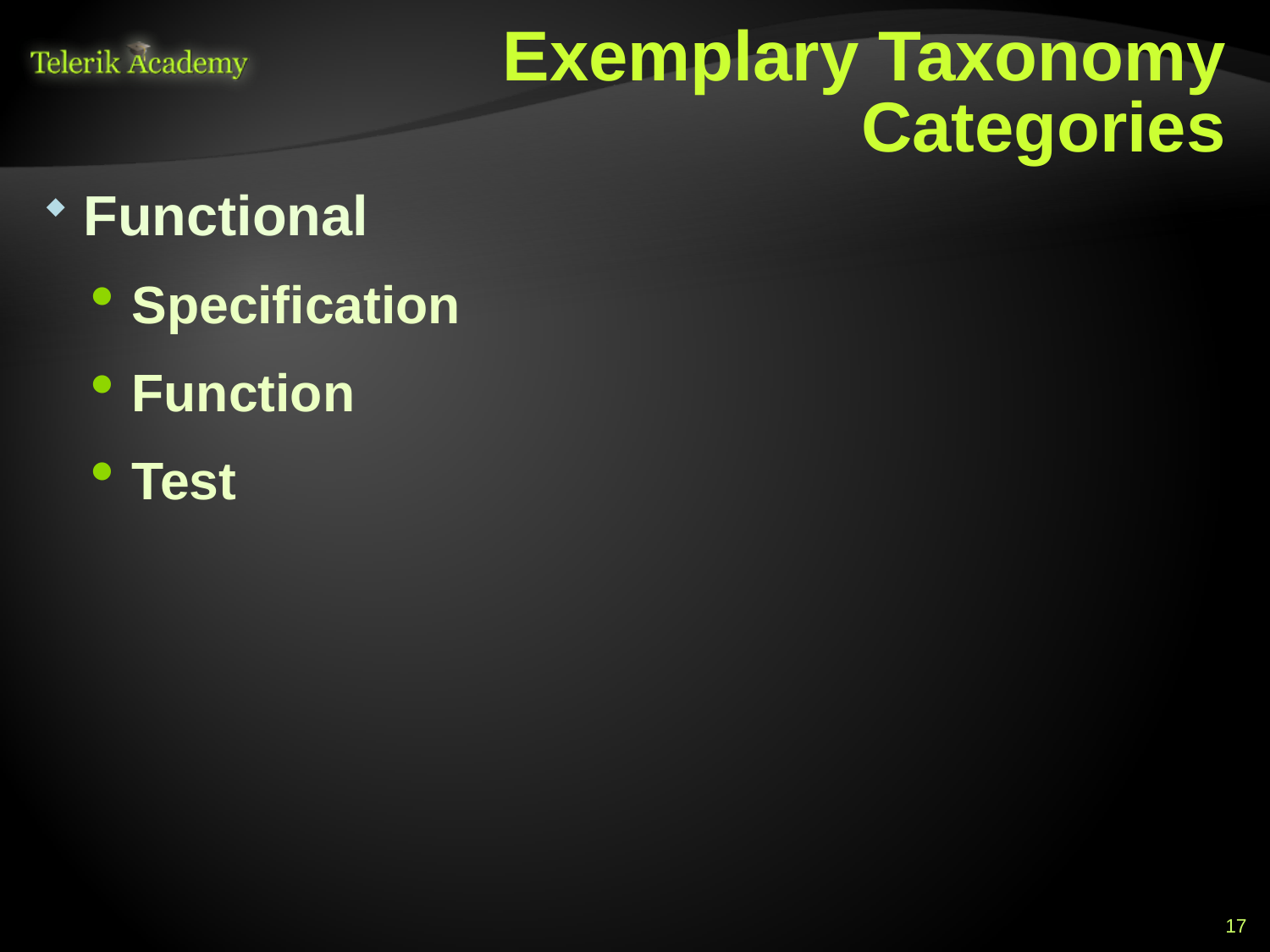

# Exemplary Taxonomy Categories
Functional
Specification
Function
Test
17